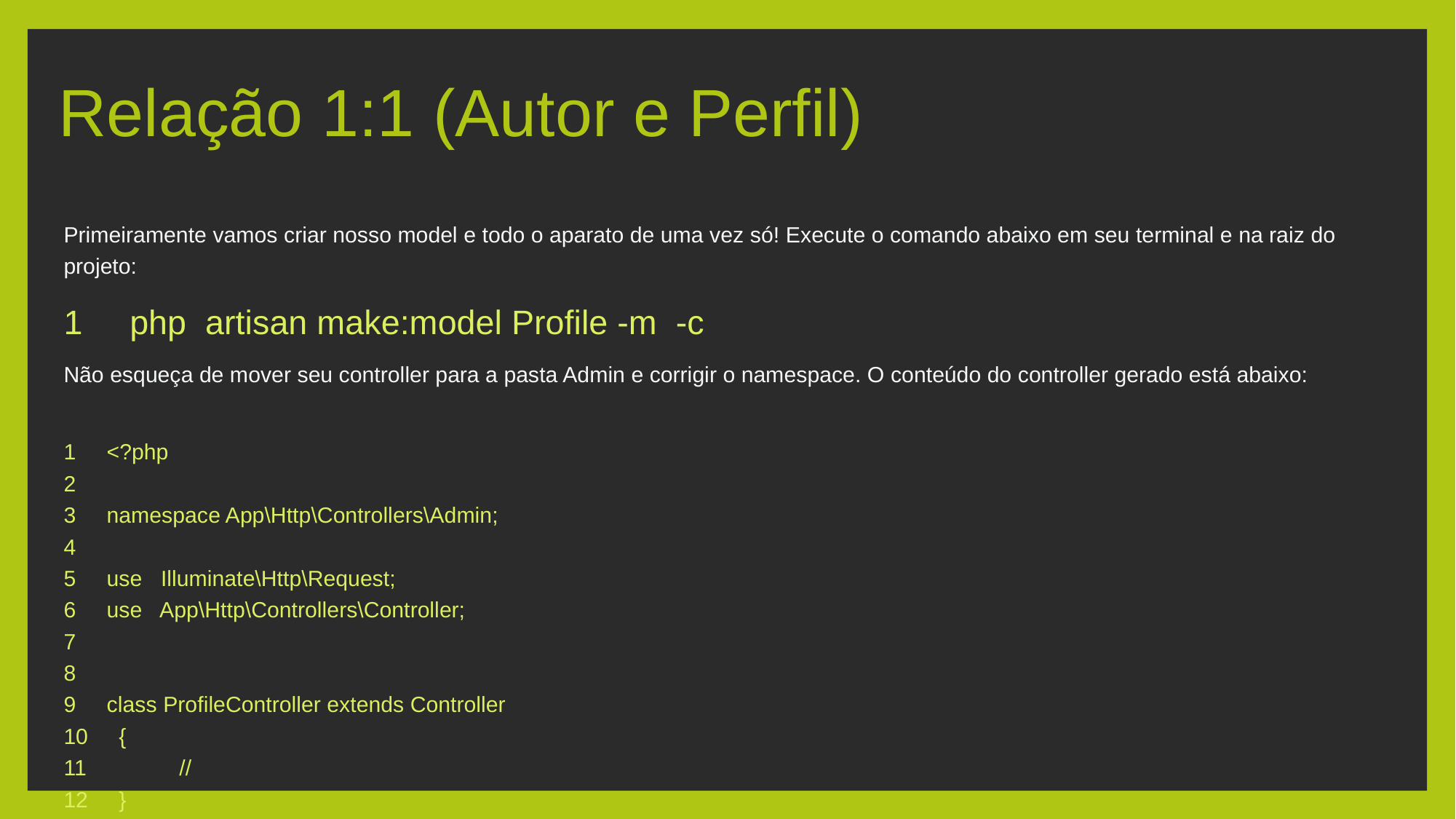

# Relação 1:1 (Autor e Perfil)
Primeiramente vamos criar nosso model e todo o aparato de uma vez só! Execute o comando abaixo em seu terminal e na raiz do projeto:
1     php  artisan make:model Profile -m  -c
Não esqueça de mover seu controller para a pasta Admin e corrigir o namespace. O conteúdo do controller gerado está abaixo:

1     <?php
2
3     namespace App\Http\Controllers\Admin;
4
5     use   Illuminate\Http\Request;
6     use   App\Http\Controllers\Controller;
7
8
9     class ProfileController extends Controller
10     {
11               //
12     }